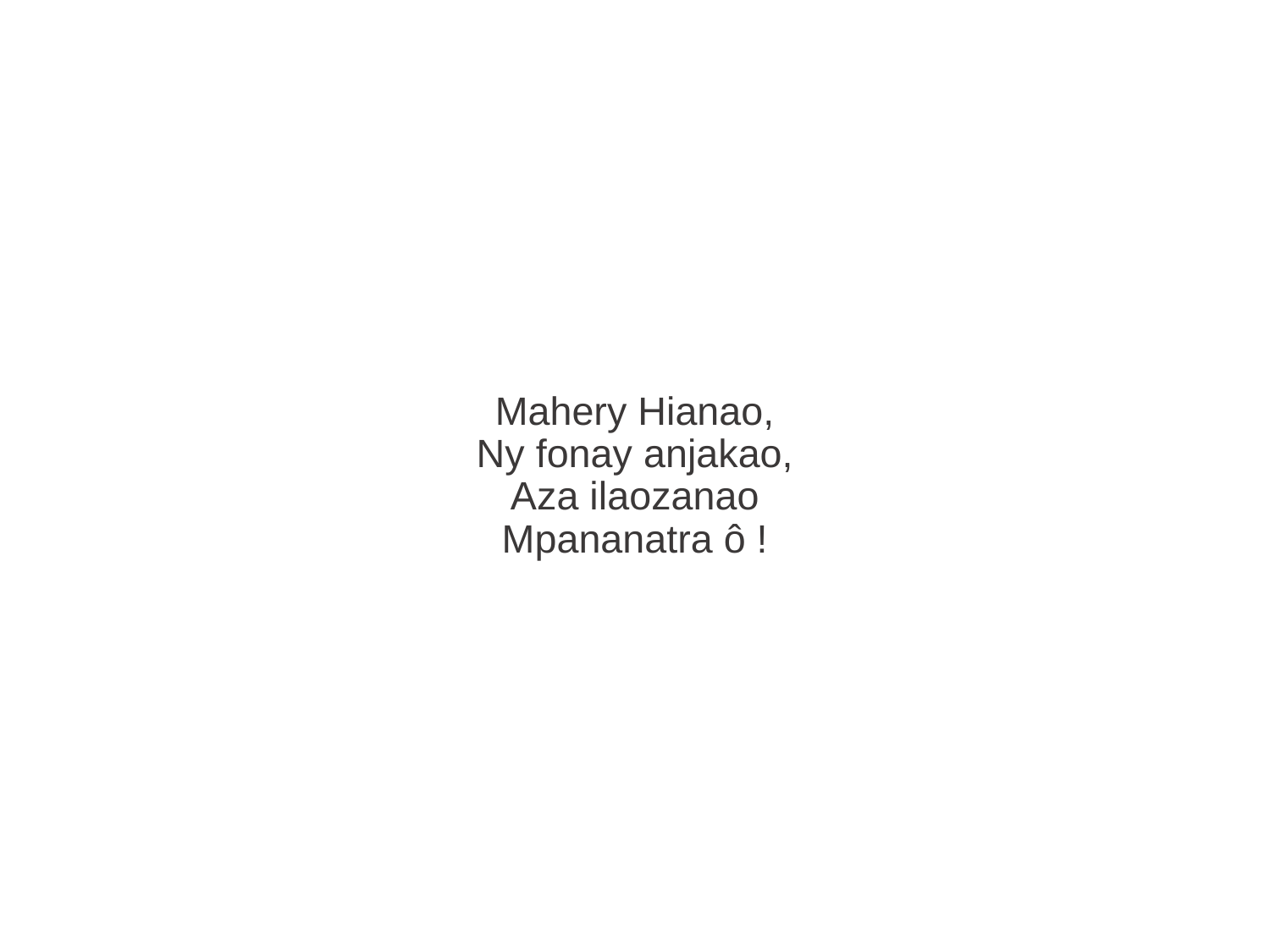

Mahery Hianao,
Ny fonay anjakao,
Aza ilaozanao
Mpananatra ô !